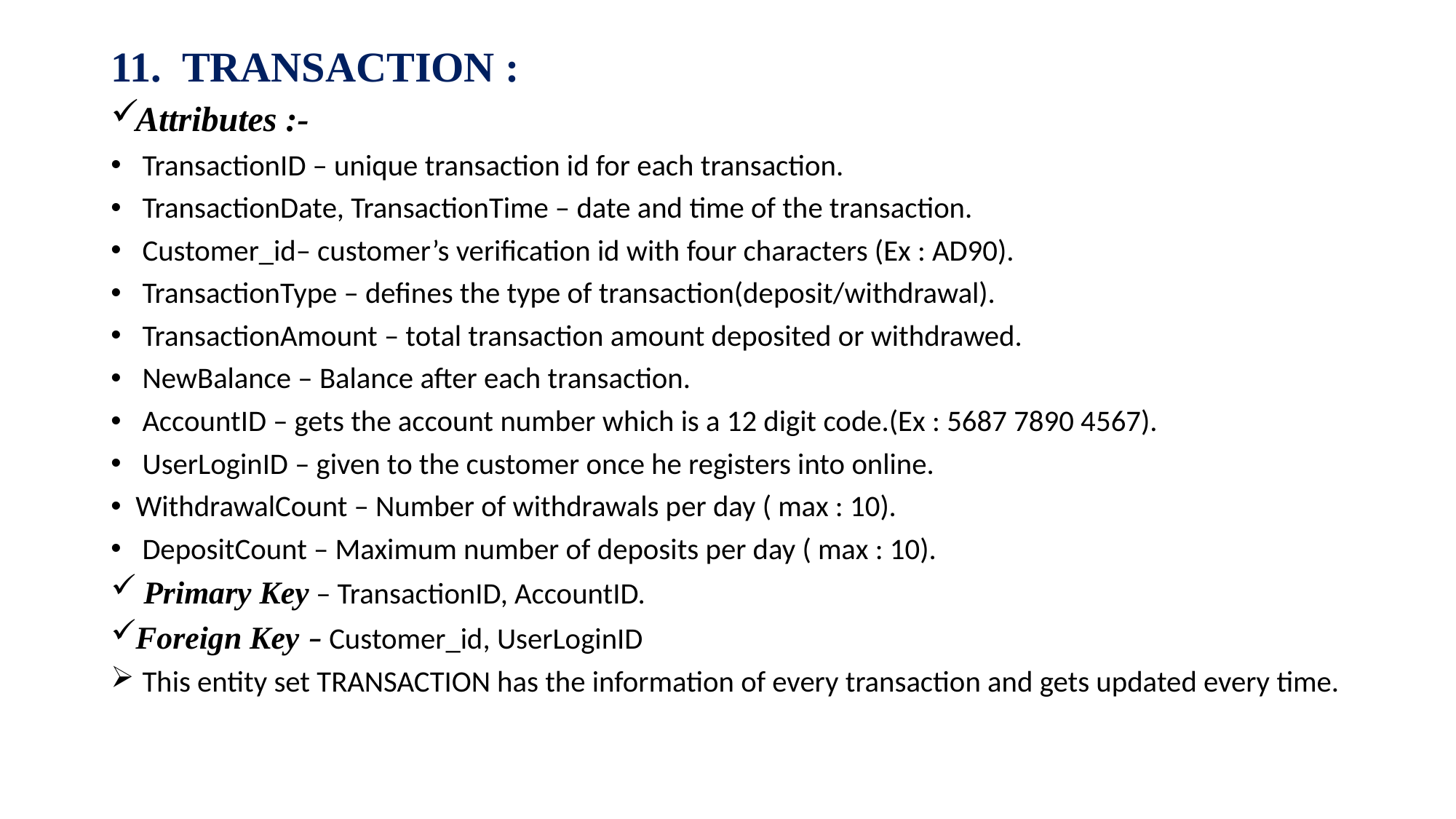

11.  TRANSACTION :
Attributes :-
 TransactionID – unique transaction id for each transaction.
 TransactionDate, TransactionTime – date and time of the transaction.
 Customer_id– customer’s verification id with four characters (Ex : AD90).
 TransactionType – defines the type of transaction(deposit/withdrawal).
 TransactionAmount – total transaction amount deposited or withdrawed.
 NewBalance – Balance after each transaction.
 AccountID – gets the account number which is a 12 digit code.(Ex : 5687 7890 4567).
 UserLoginID – given to the customer once he registers into online.
WithdrawalCount – Number of withdrawals per day ( max : 10).
 DepositCount – Maximum number of deposits per day ( max : 10).
 Primary Key – TransactionID, AccountID.
Foreign Key – Customer_id, UserLoginID
 This entity set TRANSACTION has the information of every transaction and gets updated every time.